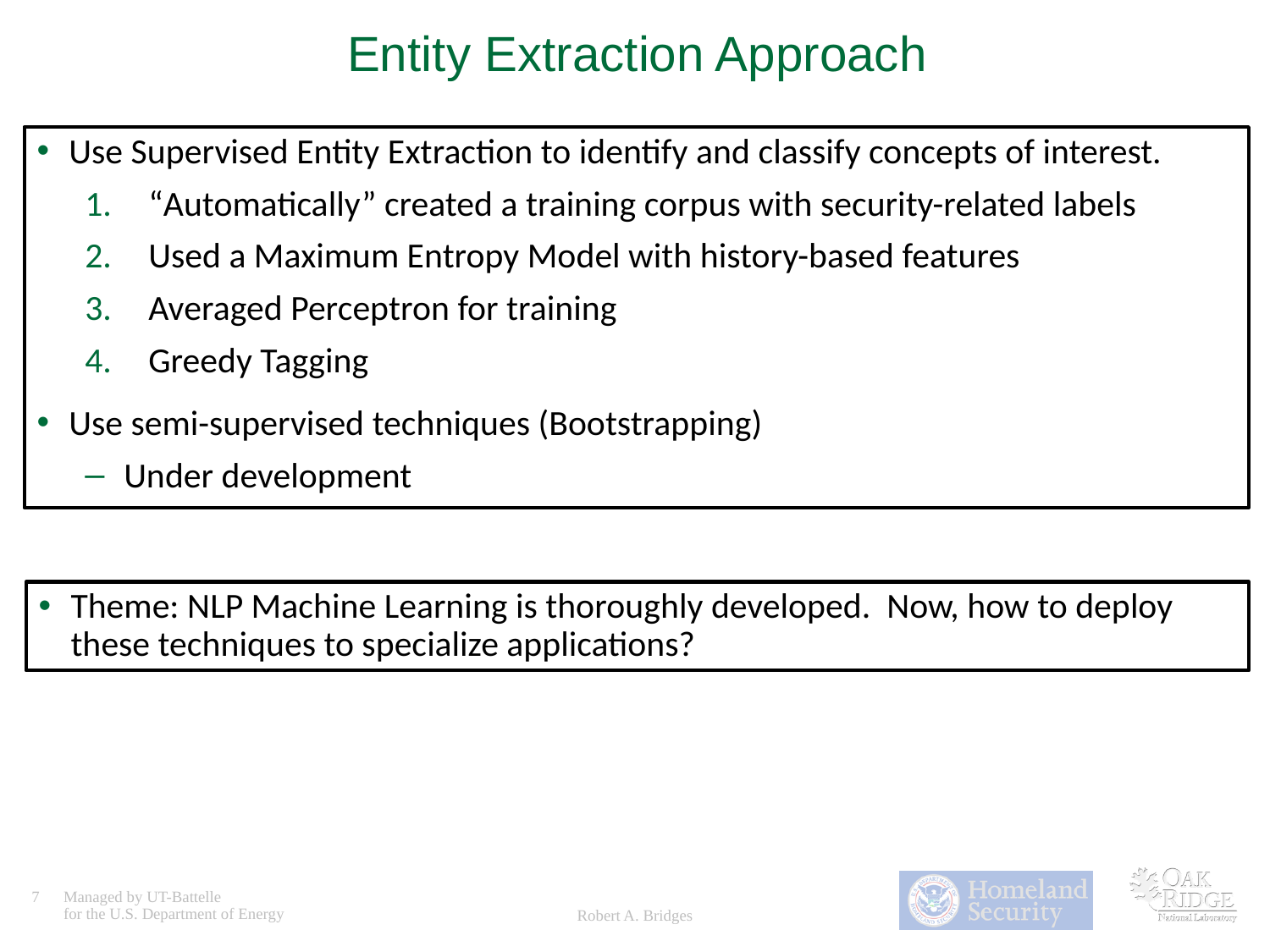

# Entity Extraction Approach
Use Supervised Entity Extraction to identify and classify concepts of interest.
“Automatically” created a training corpus with security-related labels
Used a Maximum Entropy Model with history-based features
Averaged Perceptron for training
Greedy Tagging
Use semi-supervised techniques (Bootstrapping)
Under development
Theme: NLP Machine Learning is thoroughly developed.  Now, how to deploy these techniques to specialize applications?